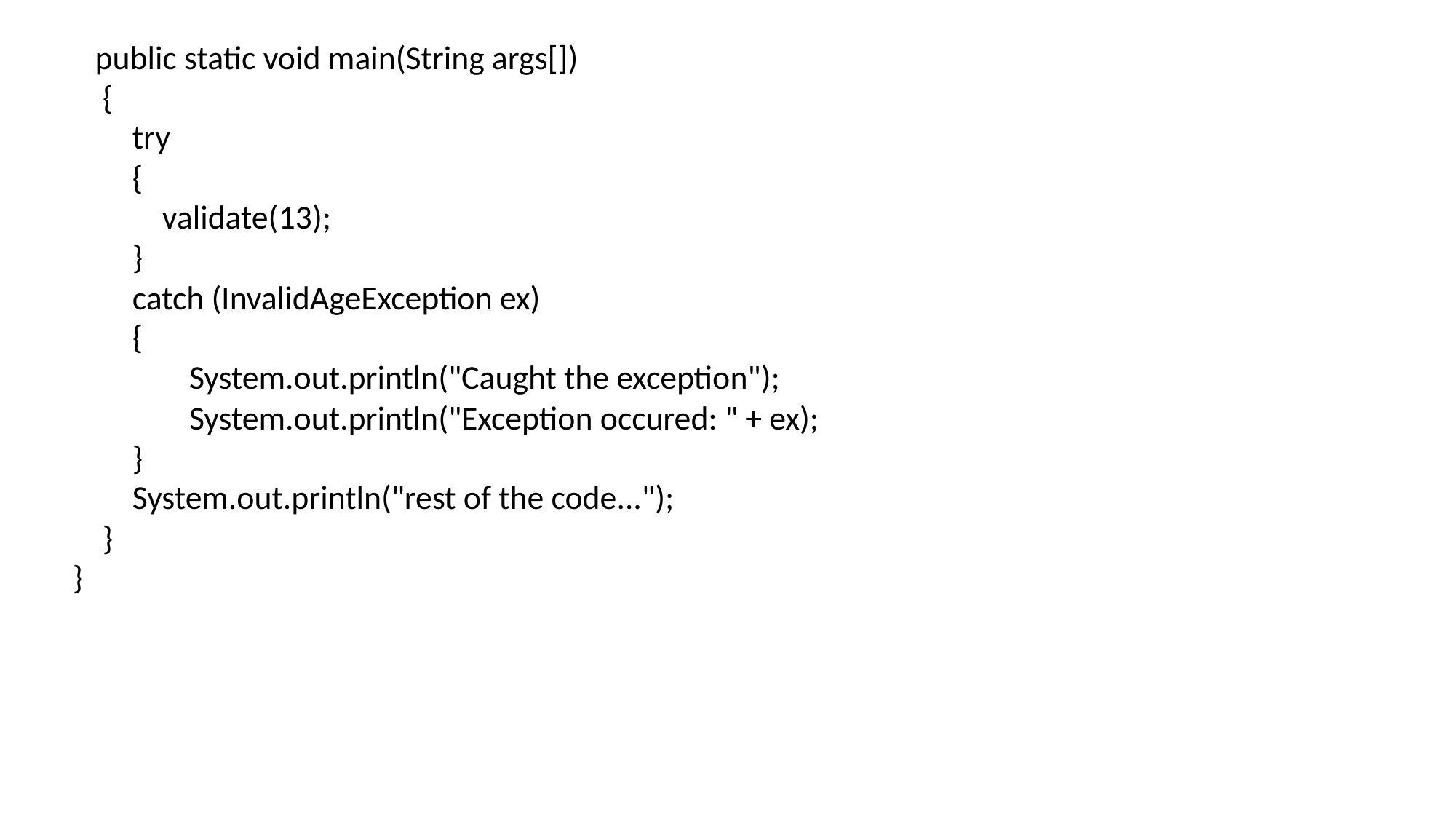

public static void main(String args[])
    {
        try
        {
            validate(13);
        }
        catch (InvalidAgeException ex)
        {
            	 System.out.println("Caught the exception");
    	 System.out.println("Exception occured: " + ex);
        }
        System.out.println("rest of the code...");
    }
}